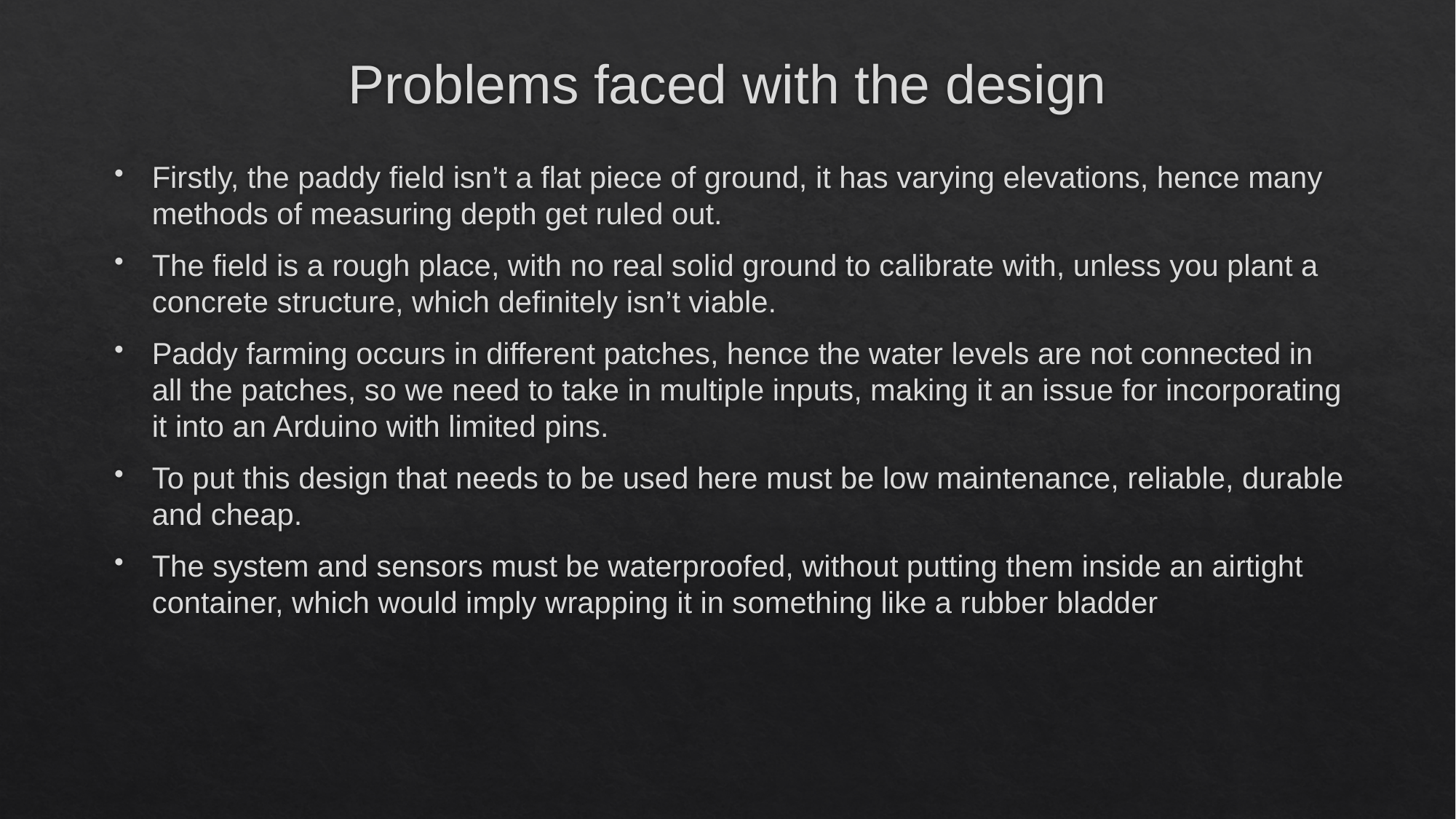

# Problems faced with the design
Firstly, the paddy field isn’t a flat piece of ground, it has varying elevations, hence many methods of measuring depth get ruled out.
The field is a rough place, with no real solid ground to calibrate with, unless you plant a concrete structure, which definitely isn’t viable.
Paddy farming occurs in different patches, hence the water levels are not connected in all the patches, so we need to take in multiple inputs, making it an issue for incorporating it into an Arduino with limited pins.
To put this design that needs to be used here must be low maintenance, reliable, durable and cheap.
The system and sensors must be waterproofed, without putting them inside an airtight container, which would imply wrapping it in something like a rubber bladder